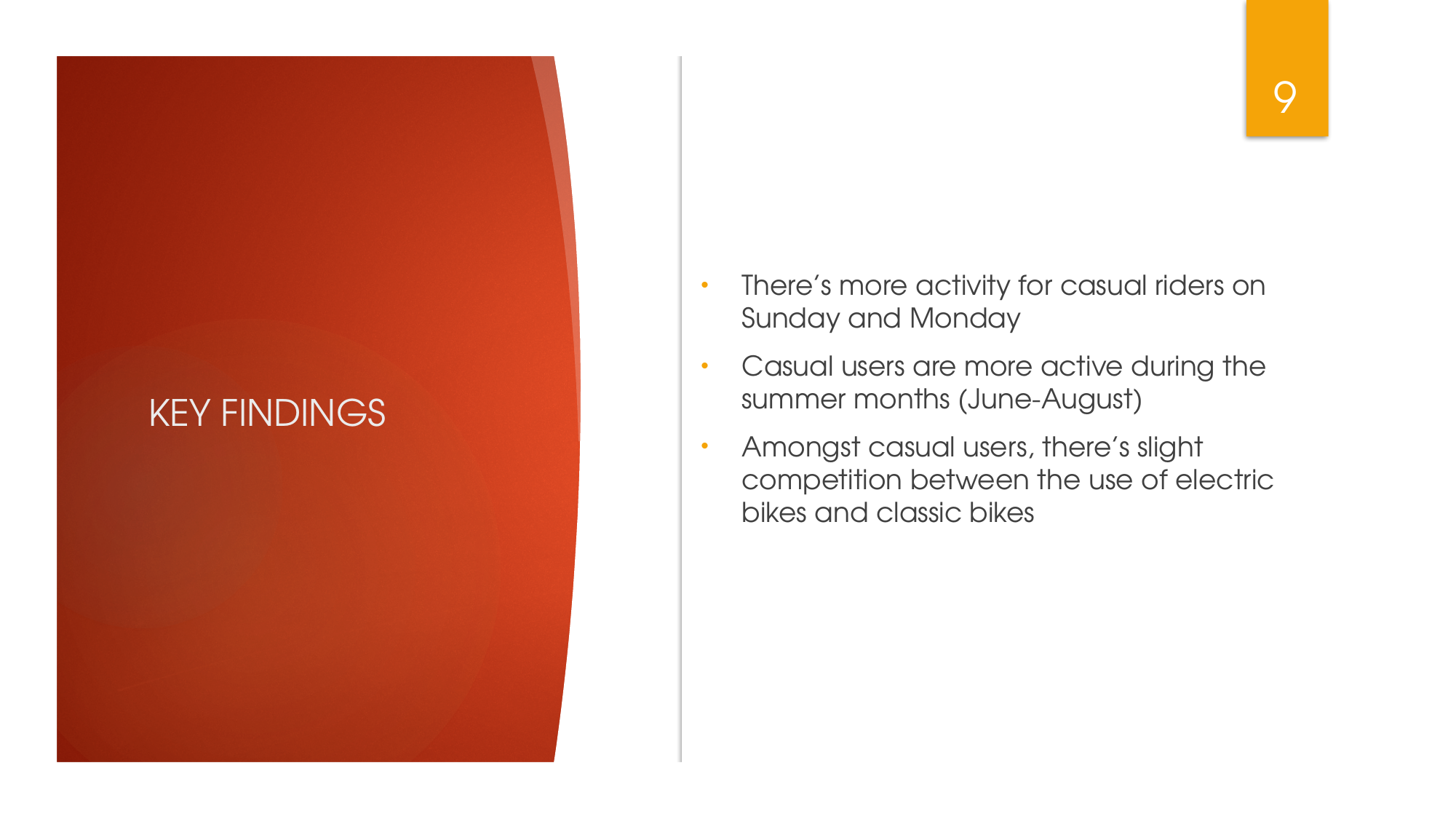

9
# KEY FINDINGS
There’s more activity for casual riders on Sunday and Monday
Casual users are more active during the summer months (June-August)
Amongst casual users, there’s slight competition between the use of electric bikes and classic bikes